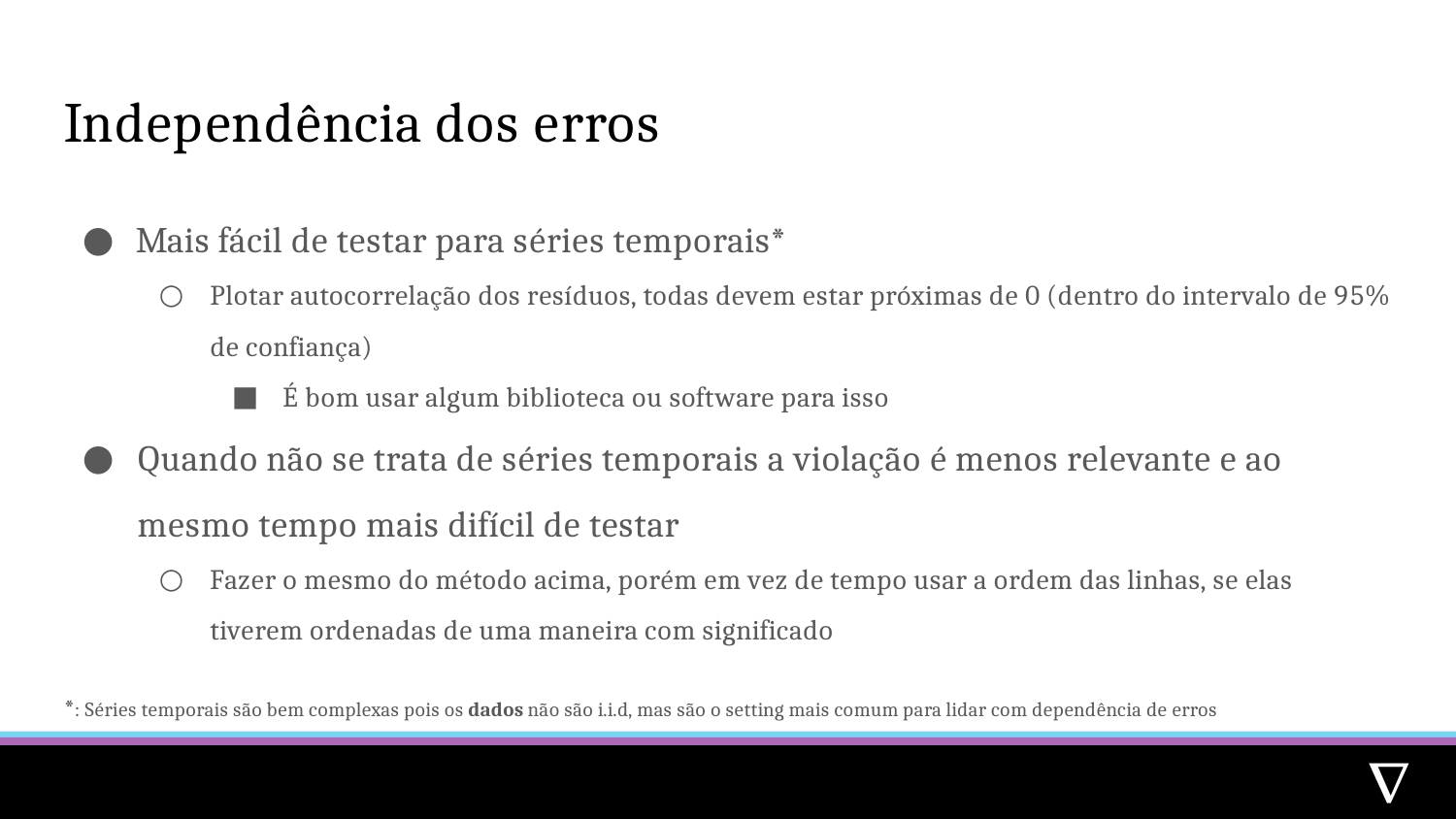

# Independência dos erros
Mais fácil de testar para séries temporais*
Plotar autocorrelação dos resíduos, todas devem estar próximas de 0 (dentro do intervalo de 95% de confiança)
É bom usar algum biblioteca ou software para isso
Quando não se trata de séries temporais a violação é menos relevante e ao mesmo tempo mais difícil de testar
Fazer o mesmo do método acima, porém em vez de tempo usar a ordem das linhas, se elas tiverem ordenadas de uma maneira com significado
*: Séries temporais são bem complexas pois os dados não são i.i.d, mas são o setting mais comum para lidar com dependência de erros